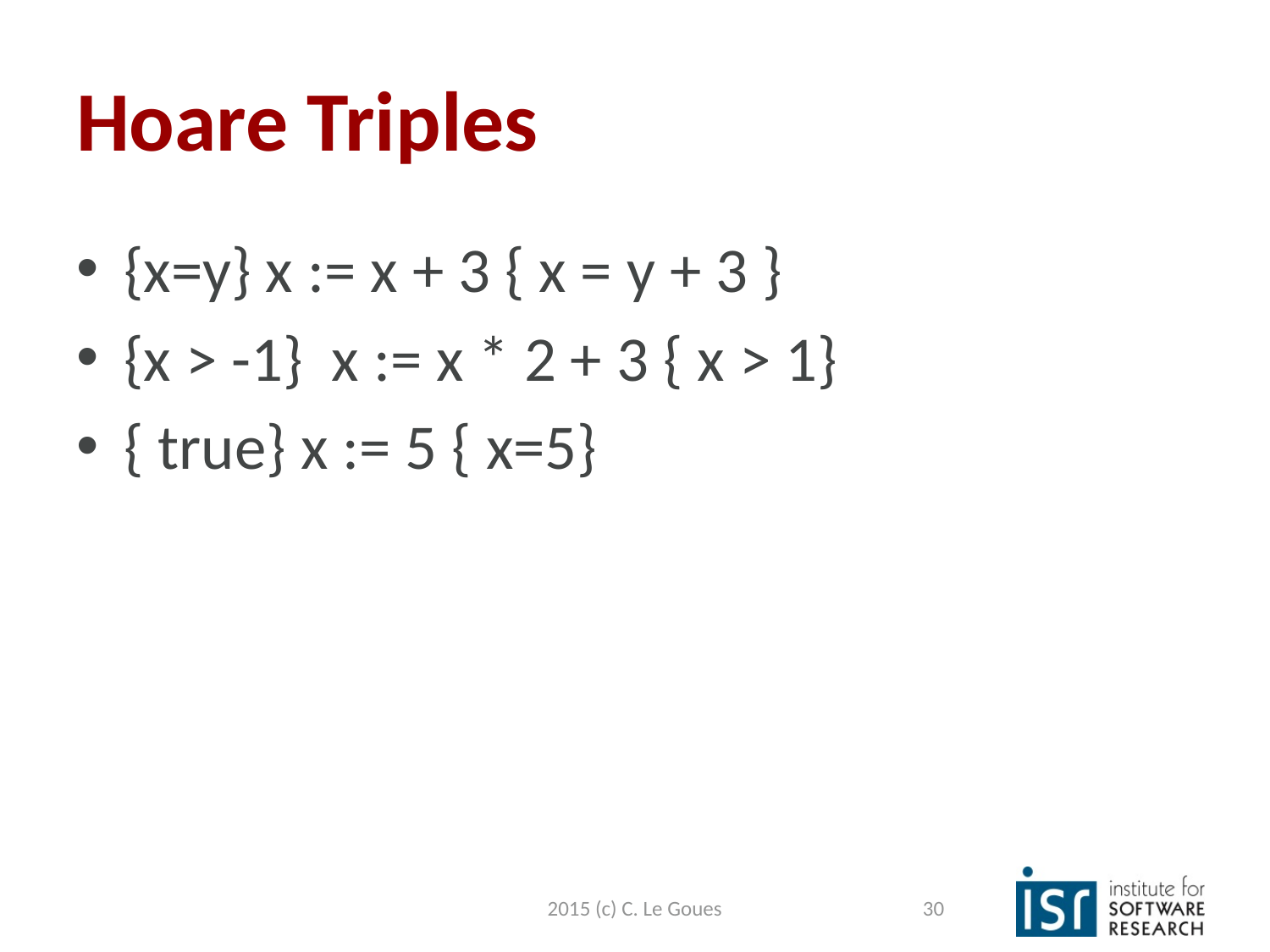

# Hoare Triples
{x=y} x := x + 3 { x = y + 3 }
{x > -1}  x := x * 2 + 3 { x > 1}
{ true} x := 5 { x=5}

2015 (c) C. Le Goues
30